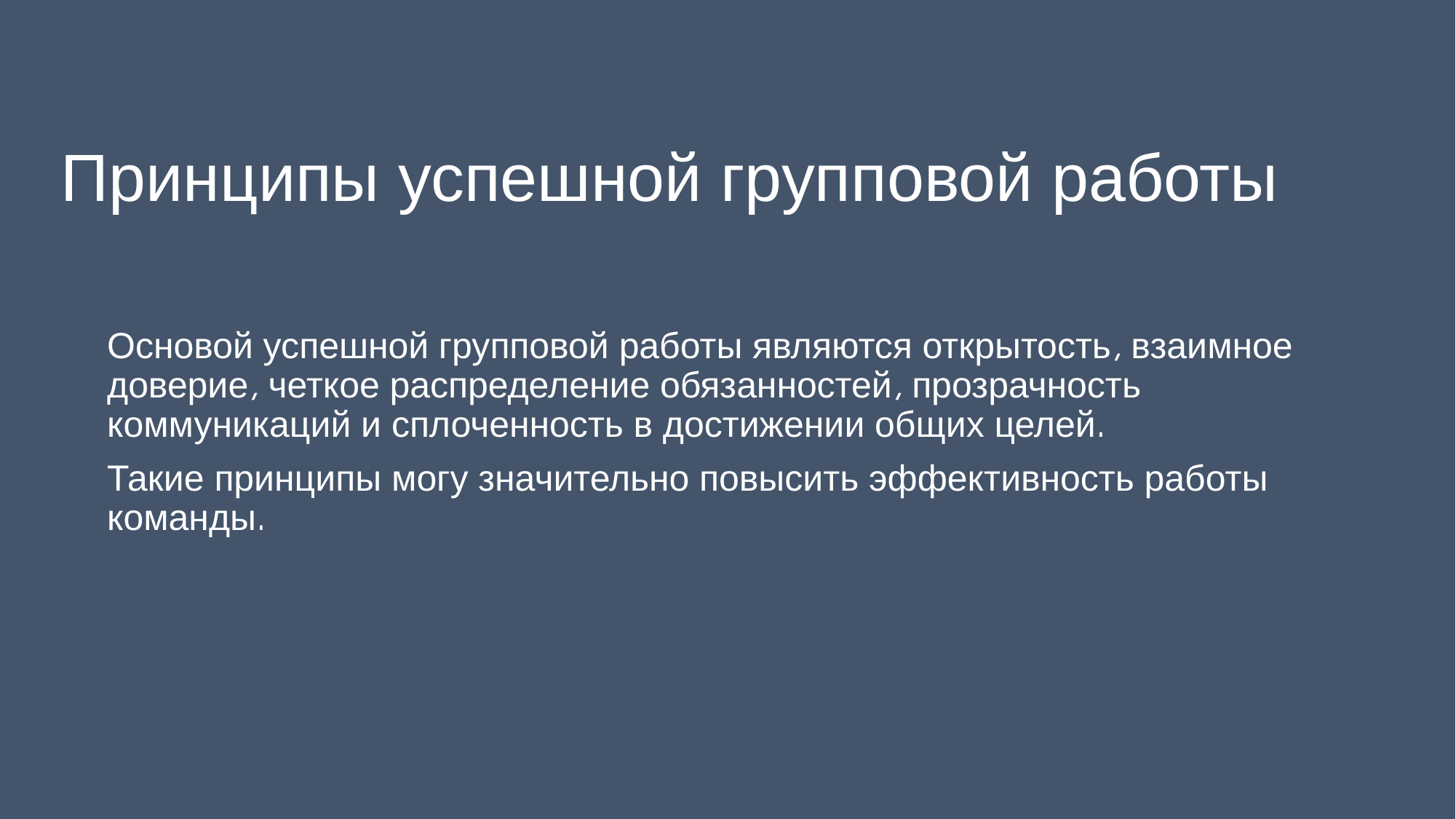

# Принципы успешной групповой работы
Основой успешной групповой работы являются открытость, взаимное доверие, четкое распределение обязанностей, прозрачность коммуникаций и сплоченность в достижении общих целей.
Такие принципы могу значительно повысить эффективность работы команды.